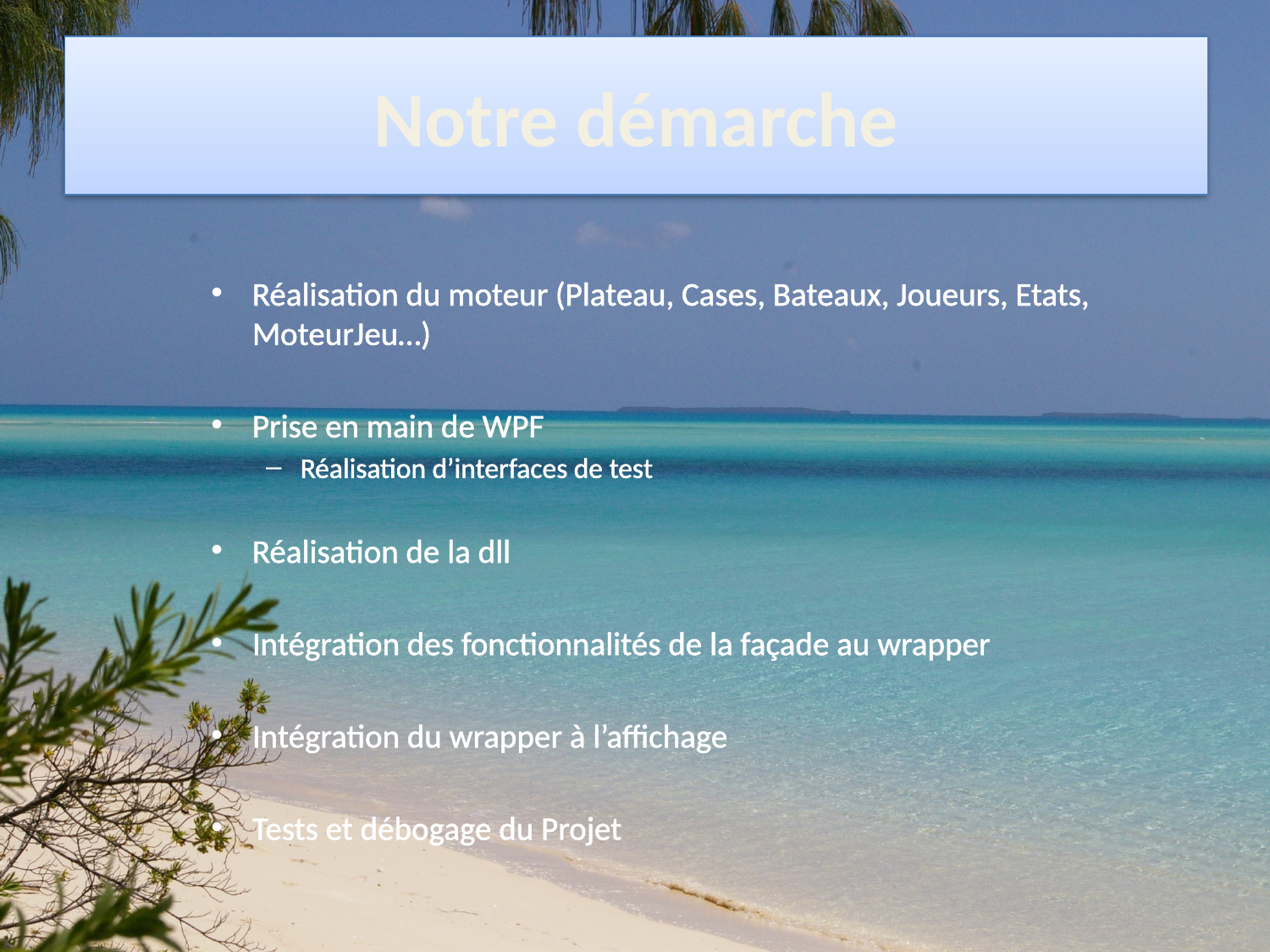

# Notre démarche
Réalisation du moteur (Plateau, Cases, Bateaux, Joueurs, Etats, MoteurJeu…)

Prise en main de WPF
Réalisation d’interfaces de test

Réalisation de la dll

Intégration des fonctionnalités de la façade au wrapper

Intégration du wrapper à l’affichage

Tests et débogage du Projet